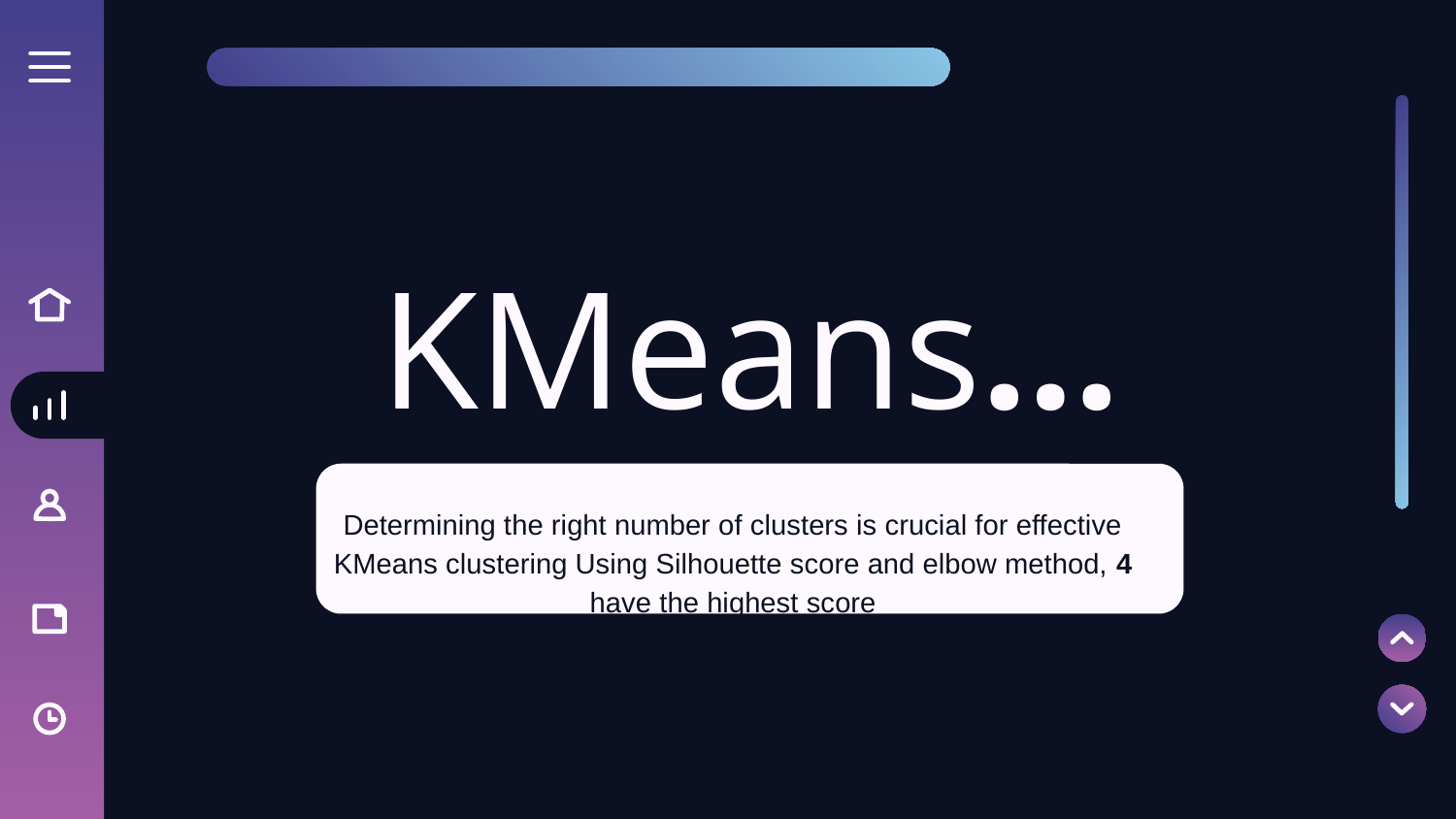

# KMeans…

Determining the right number of clusters is crucial for effective KMeans clustering Using Silhouette score and elbow method, 4 have the highest score
.